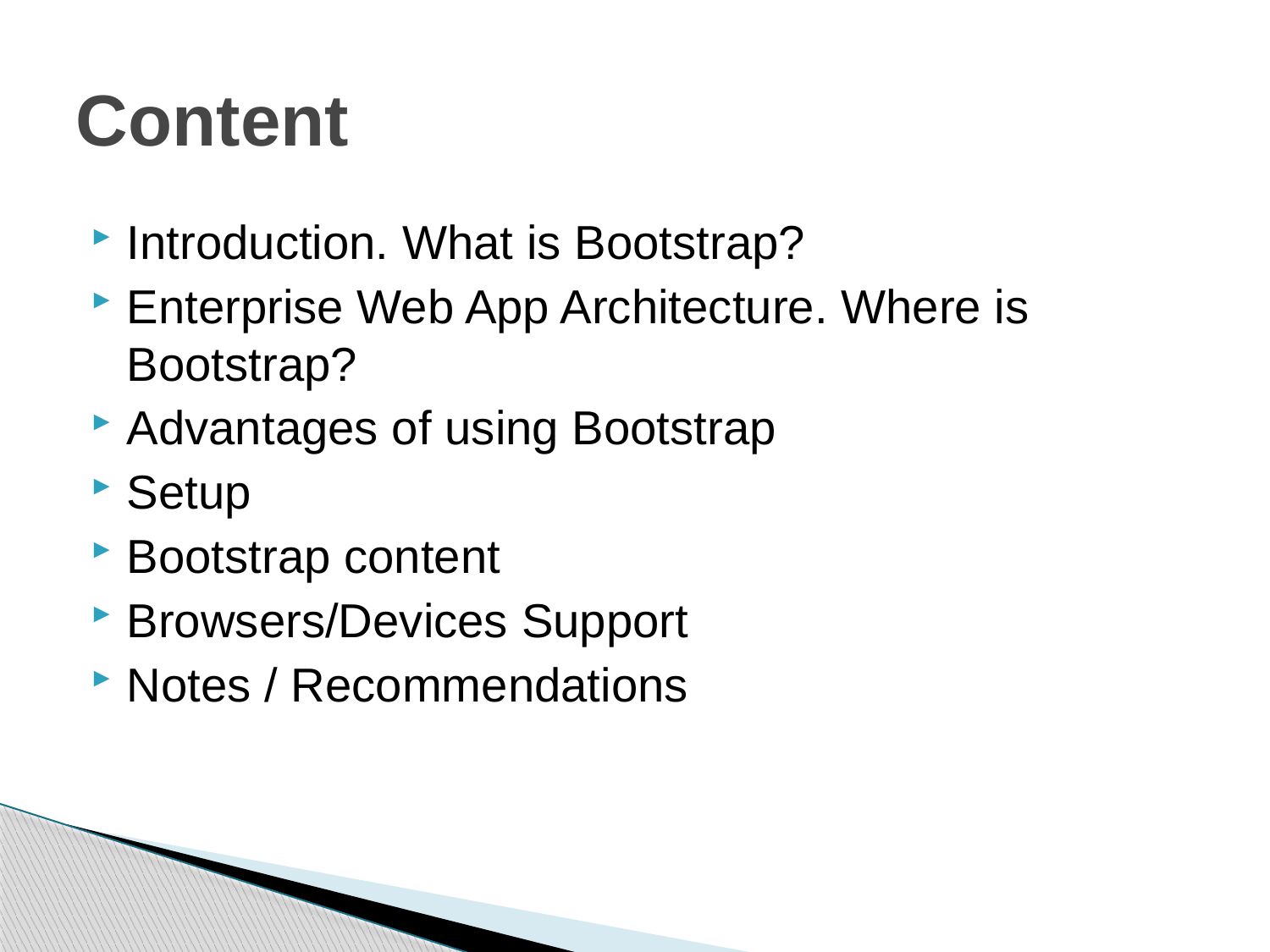

# Content
Introduction. What is Bootstrap?
Enterprise Web App Architecture. Where is Bootstrap?
Advantages of using Bootstrap
Setup
Bootstrap content
Browsers/Devices Support
Notes / Recommendations